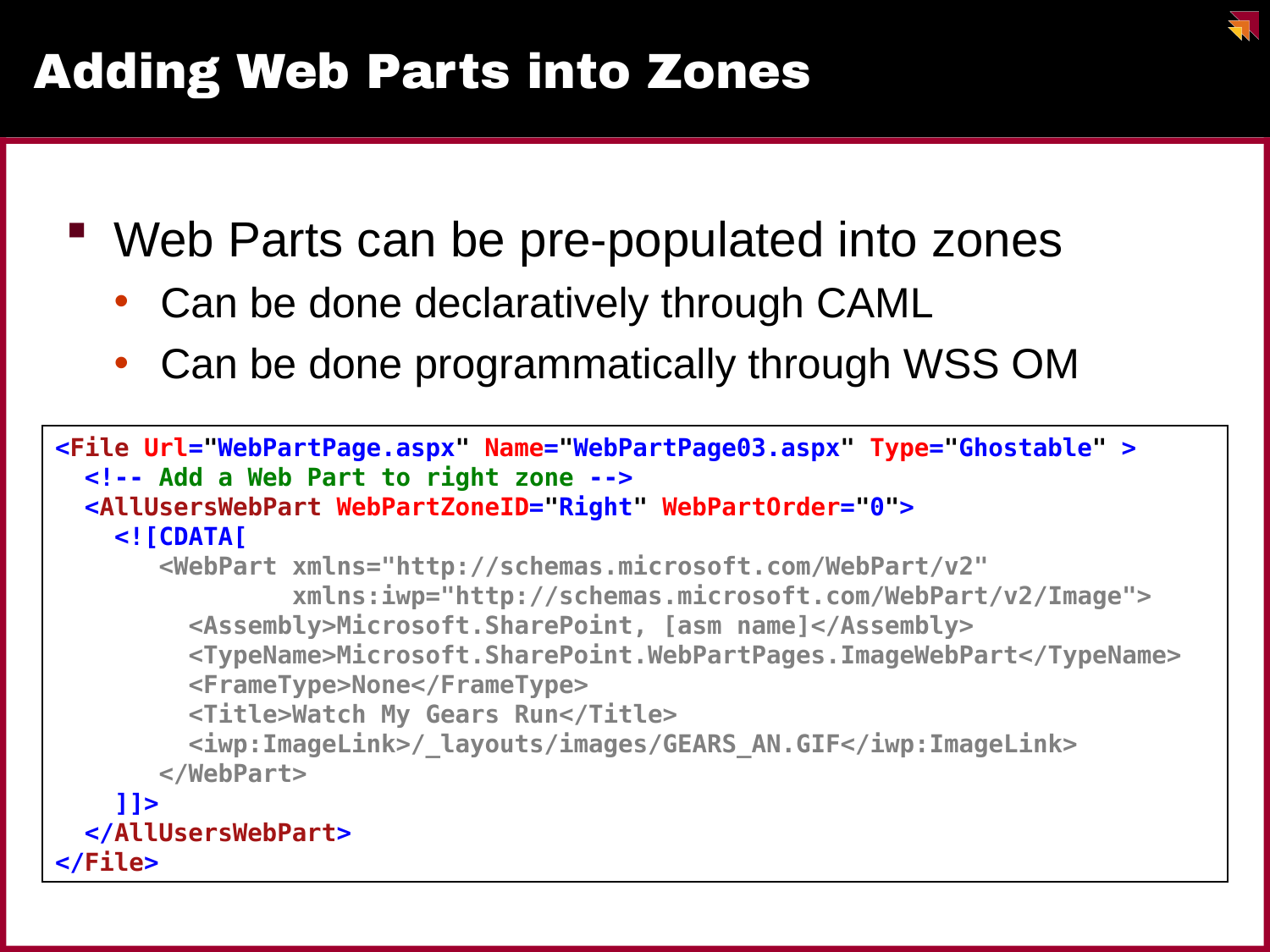

# Adding Web Parts into Zones
Web Parts can be pre-populated into zones
Can be done declaratively through CAML
Can be done programmatically through WSS OM
<File Url="WebPartPage.aspx" Name="WebPartPage03.aspx" Type="Ghostable" >
  <!-- Add a Web Part to right zone -->
  <AllUsersWebPart WebPartZoneID="Right" WebPartOrder="0">
    <![CDATA[
       <WebPart xmlns="http://schemas.microsoft.com/WebPart/v2"
                xmlns:iwp="http://schemas.microsoft.com/WebPart/v2/Image">
         <Assembly>Microsoft.SharePoint, [asm name]</Assembly>
         <TypeName>Microsoft.SharePoint.WebPartPages.ImageWebPart</TypeName>
         <FrameType>None</FrameType>
         <Title>Watch My Gears Run</Title>
         <iwp:ImageLink>/_layouts/images/GEARS_AN.GIF</iwp:ImageLink>
       </WebPart>
    ]]>
  </AllUsersWebPart>
</File>